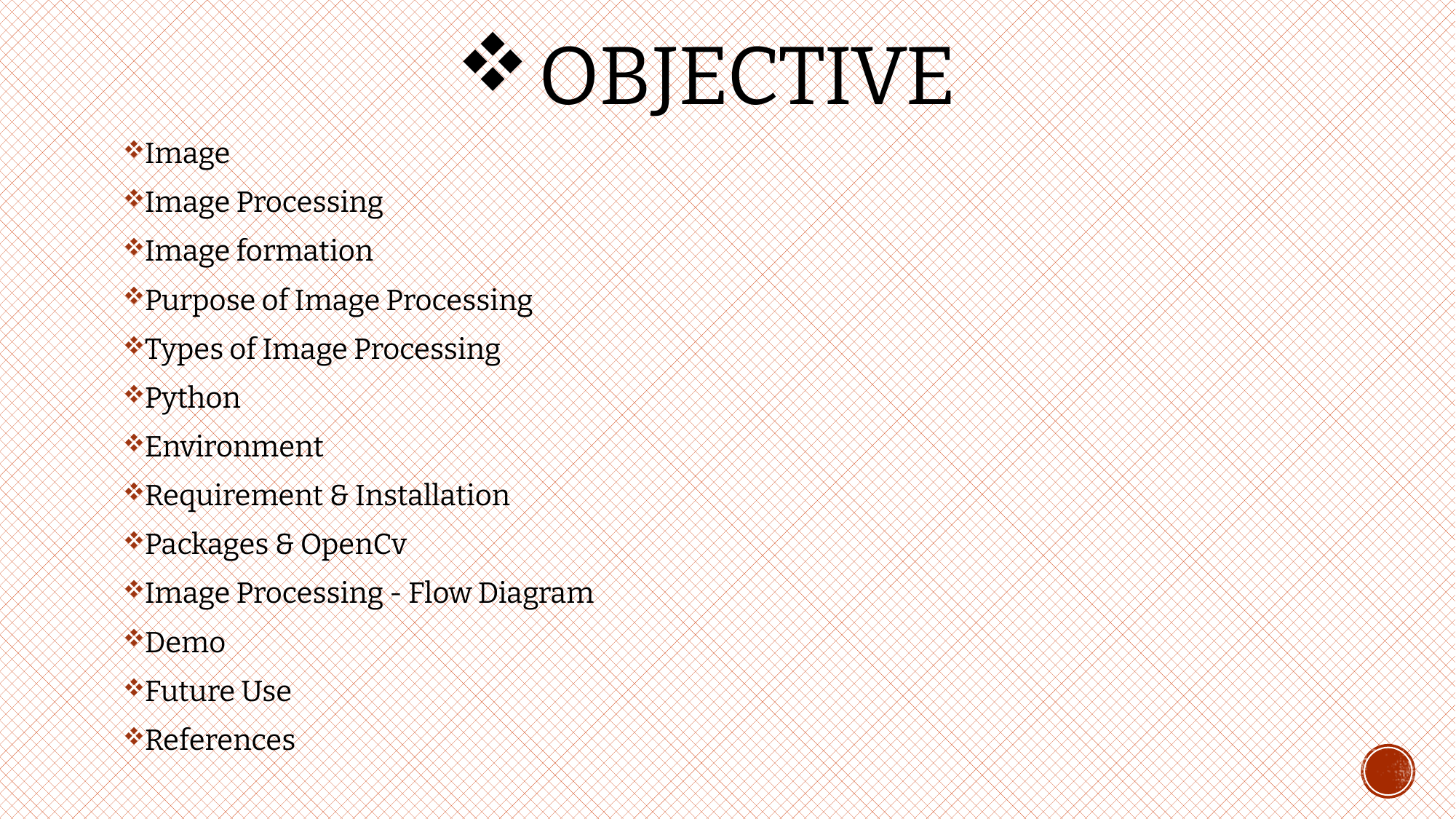

# Objective
Image
Image Processing
Image formation
Purpose of Image Processing
Types of Image Processing
Python
Environment
Requirement & Installation
Packages & OpenCv
Image Processing - Flow Diagram
Demo
Future Use
References